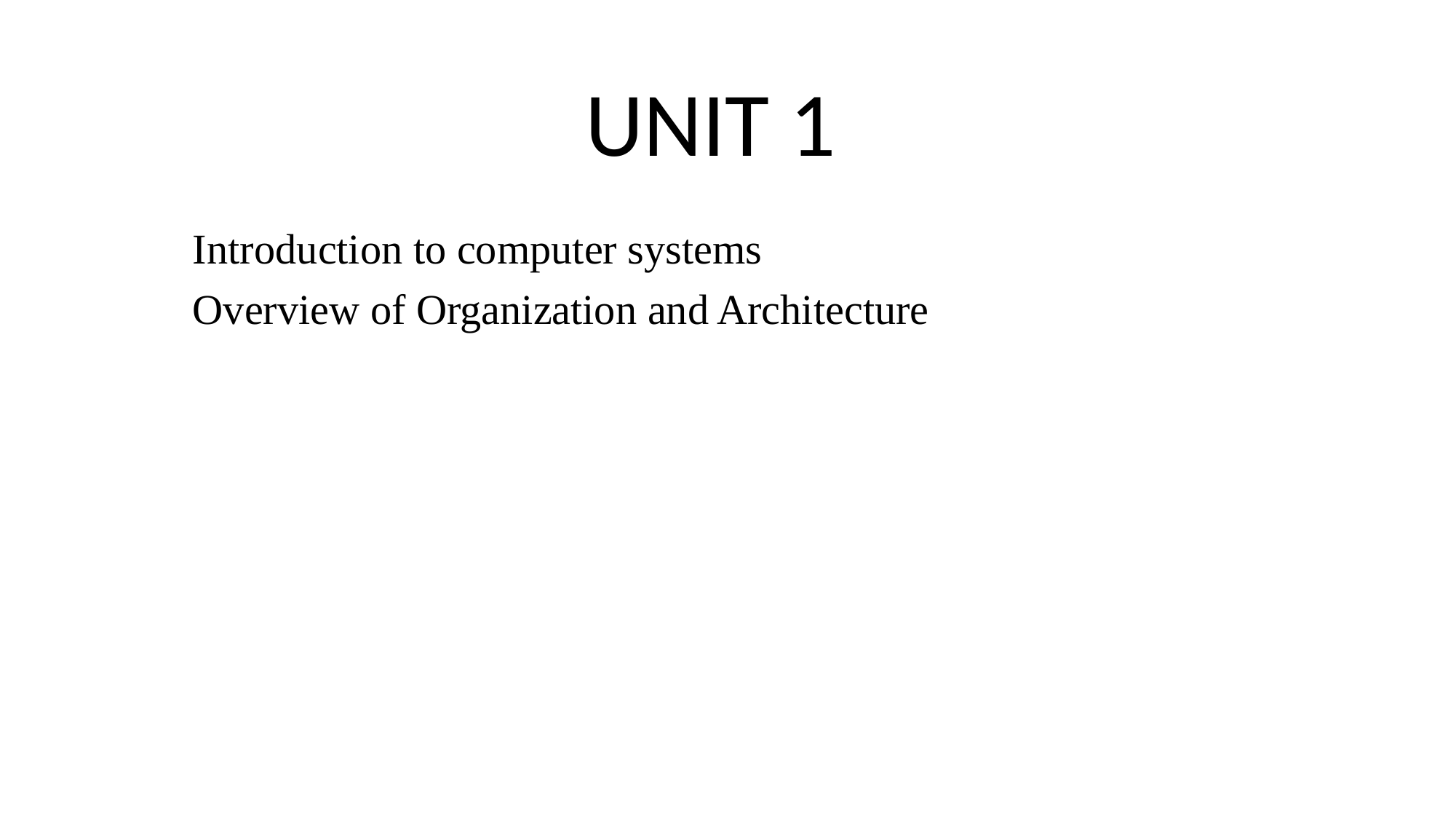

# UNIT 1
Introduction to computer systems
Overview of Organization and Architecture